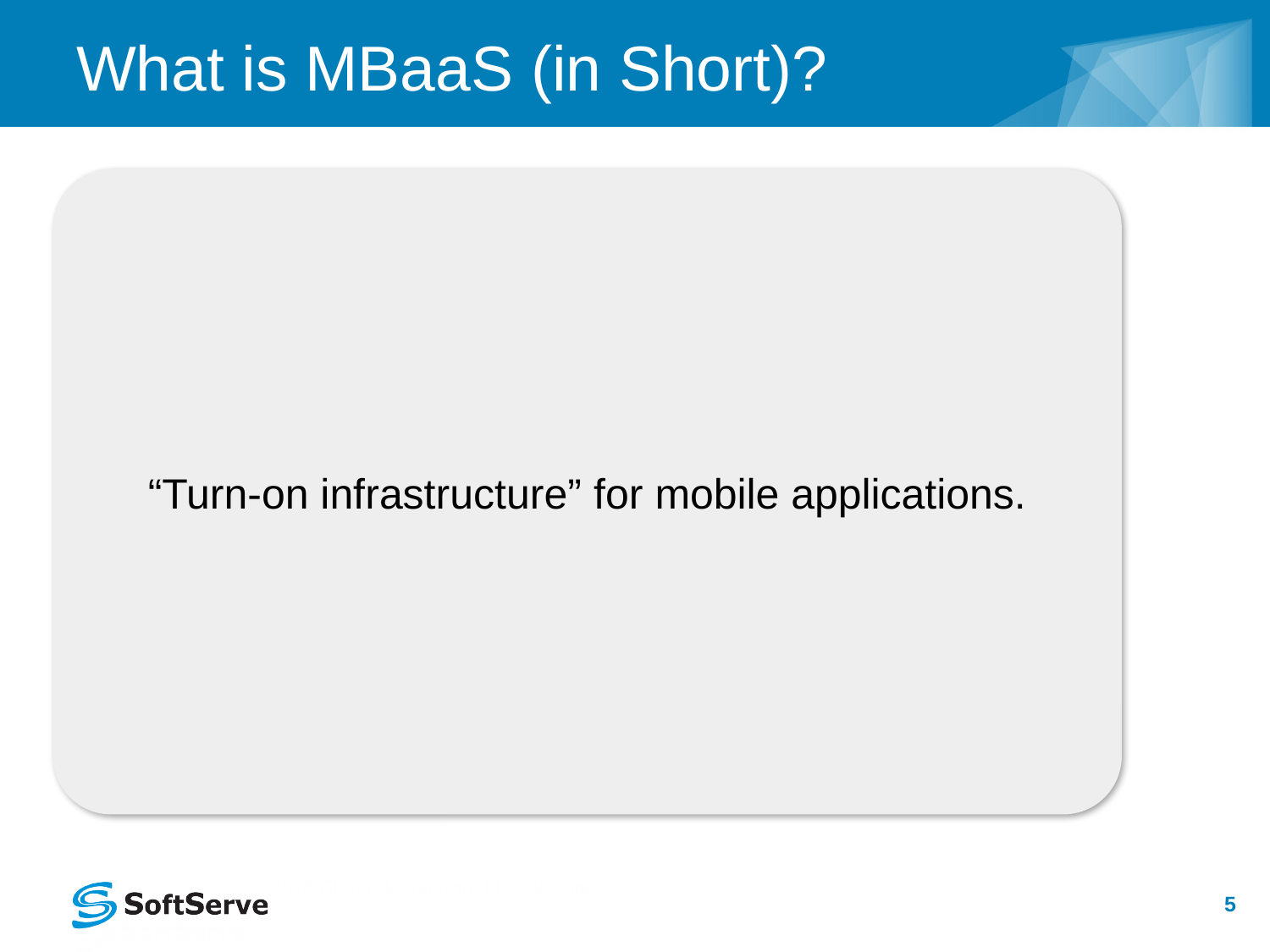

# What is MBaaS (in Short)?
“Turn-on infrastructure” for mobile applications.
5